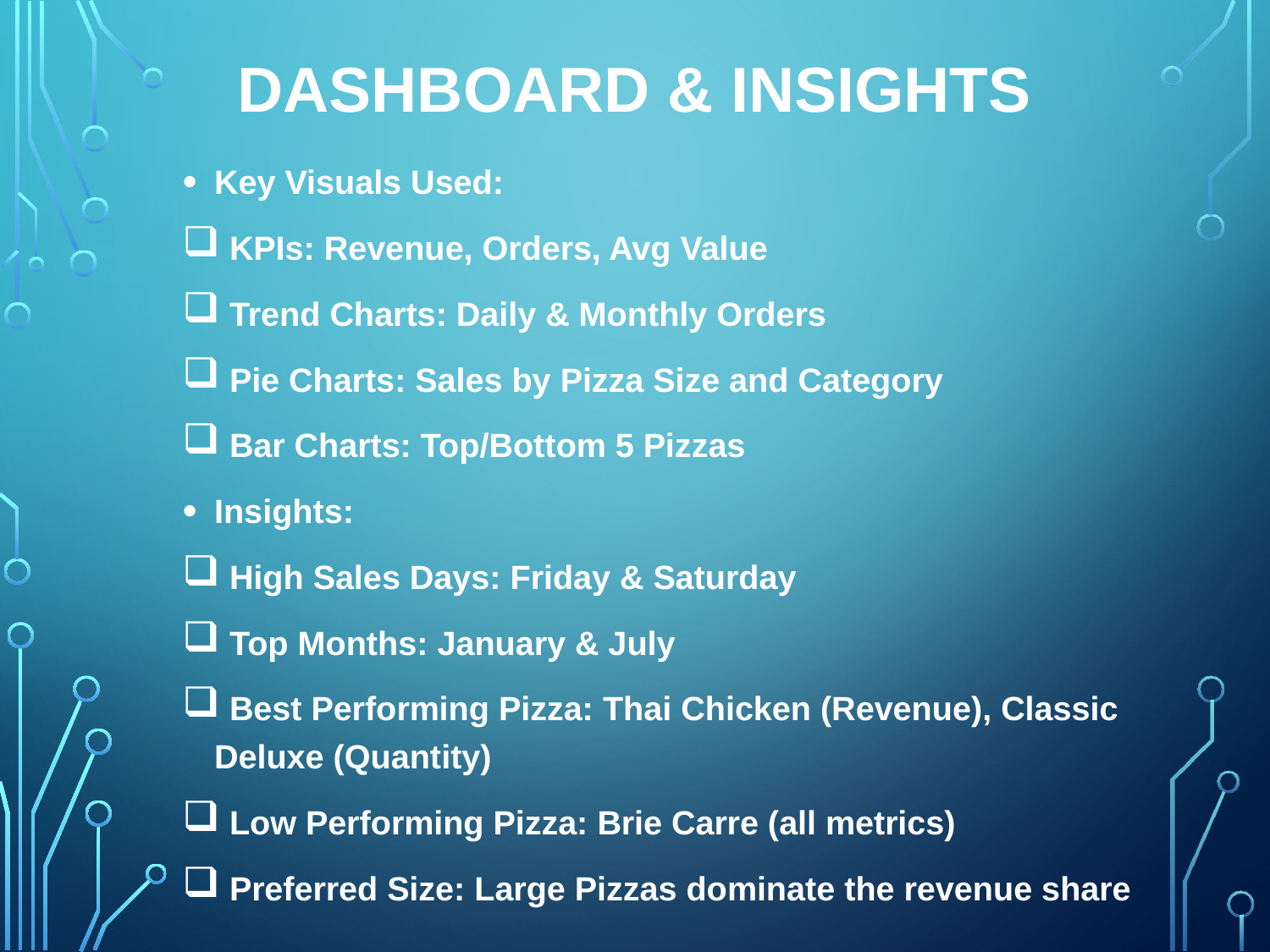

# Dashboard & Insights
Key Visuals Used:
 KPIs: Revenue, Orders, Avg Value
 Trend Charts: Daily & Monthly Orders
 Pie Charts: Sales by Pizza Size and Category
 Bar Charts: Top/Bottom 5 Pizzas
Insights:
 High Sales Days: Friday & Saturday
 Top Months: January & July
 Best Performing Pizza: Thai Chicken (Revenue), Classic Deluxe (Quantity)
 Low Performing Pizza: Brie Carre (all metrics)
 Preferred Size: Large Pizzas dominate the revenue share